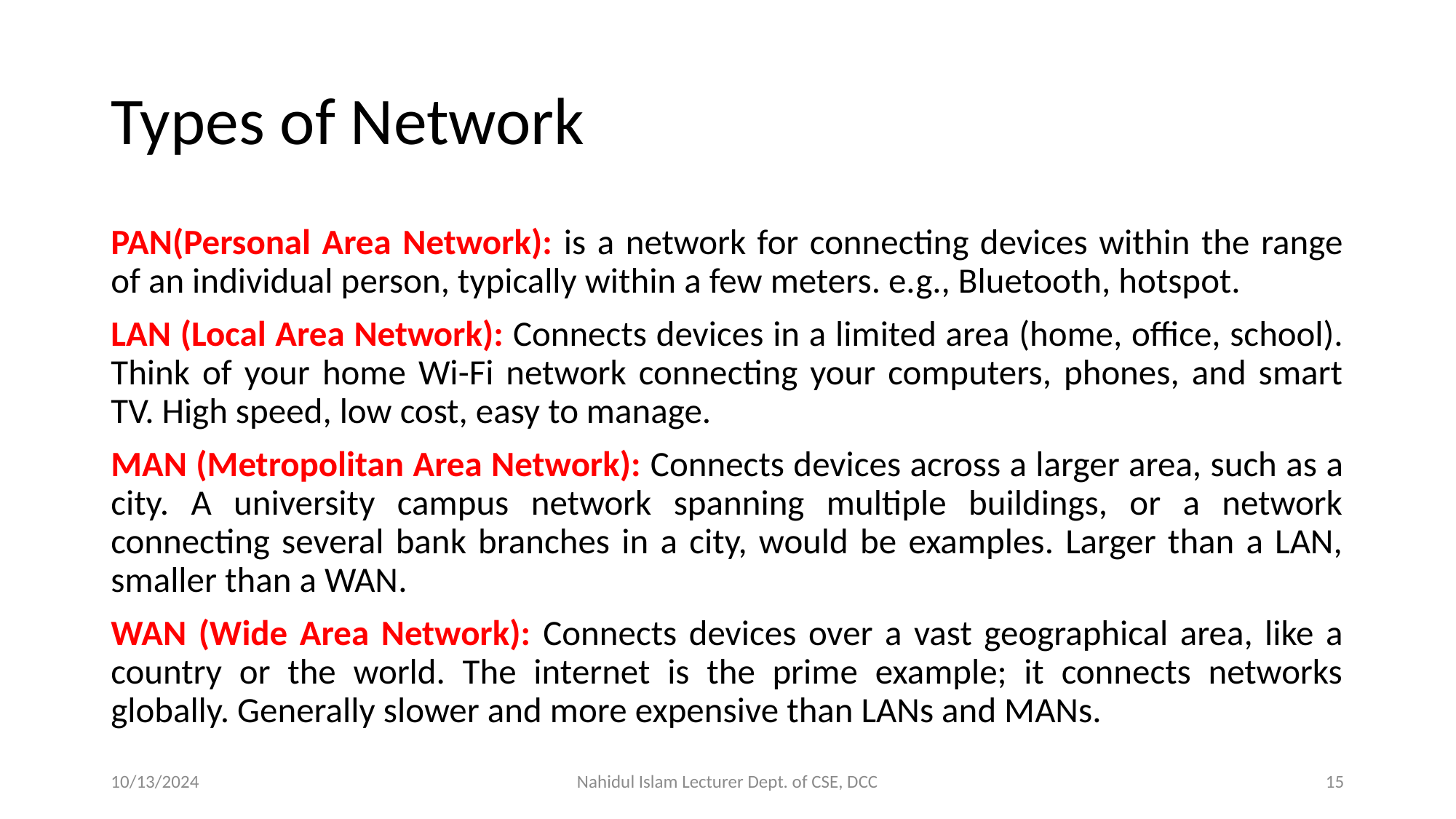

# Types of Network
PAN(Personal Area Network): is a network for connecting devices within the range of an individual person, typically within a few meters. e.g., Bluetooth, hotspot.
LAN (Local Area Network): Connects devices in a limited area (home, office, school). Think of your home Wi-Fi network connecting your computers, phones, and smart TV. High speed, low cost, easy to manage.
MAN (Metropolitan Area Network): Connects devices across a larger area, such as a city. A university campus network spanning multiple buildings, or a network connecting several bank branches in a city, would be examples. Larger than a LAN, smaller than a WAN.
WAN (Wide Area Network): Connects devices over a vast geographical area, like a country or the world. The internet is the prime example; it connects networks globally. Generally slower and more expensive than LANs and MANs.
10/13/2024
Nahidul Islam Lecturer Dept. of CSE, DCC
15